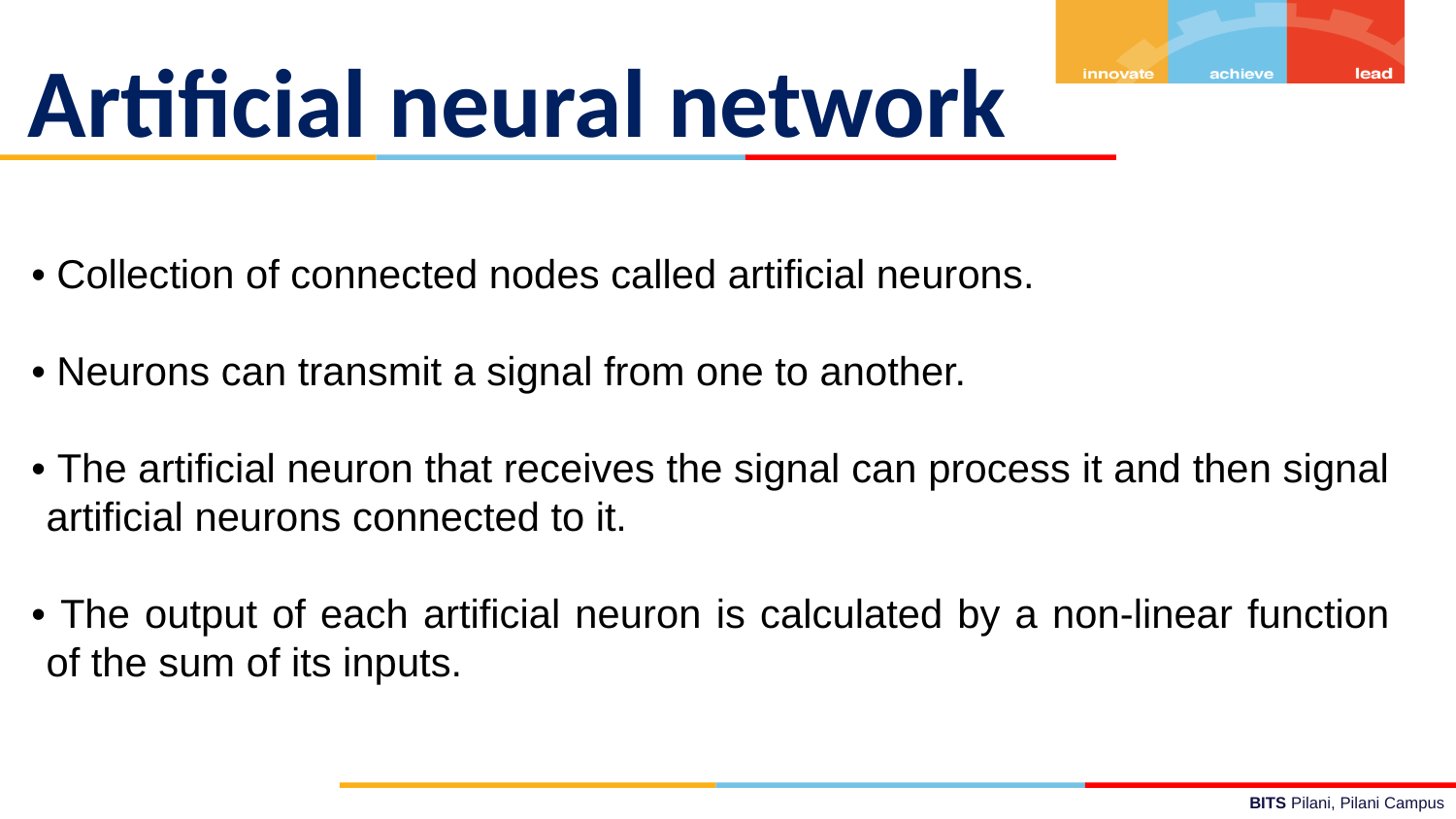

# Artificial neural network

• Collection of connected nodes called artificial neurons.

• Neurons can transmit a signal from one to another.

• The artificial neuron that receives the signal can process it and then signal artificial neurons connected to it.

• The output of each artificial neuron is calculated by a non-linear function of the sum of its inputs.